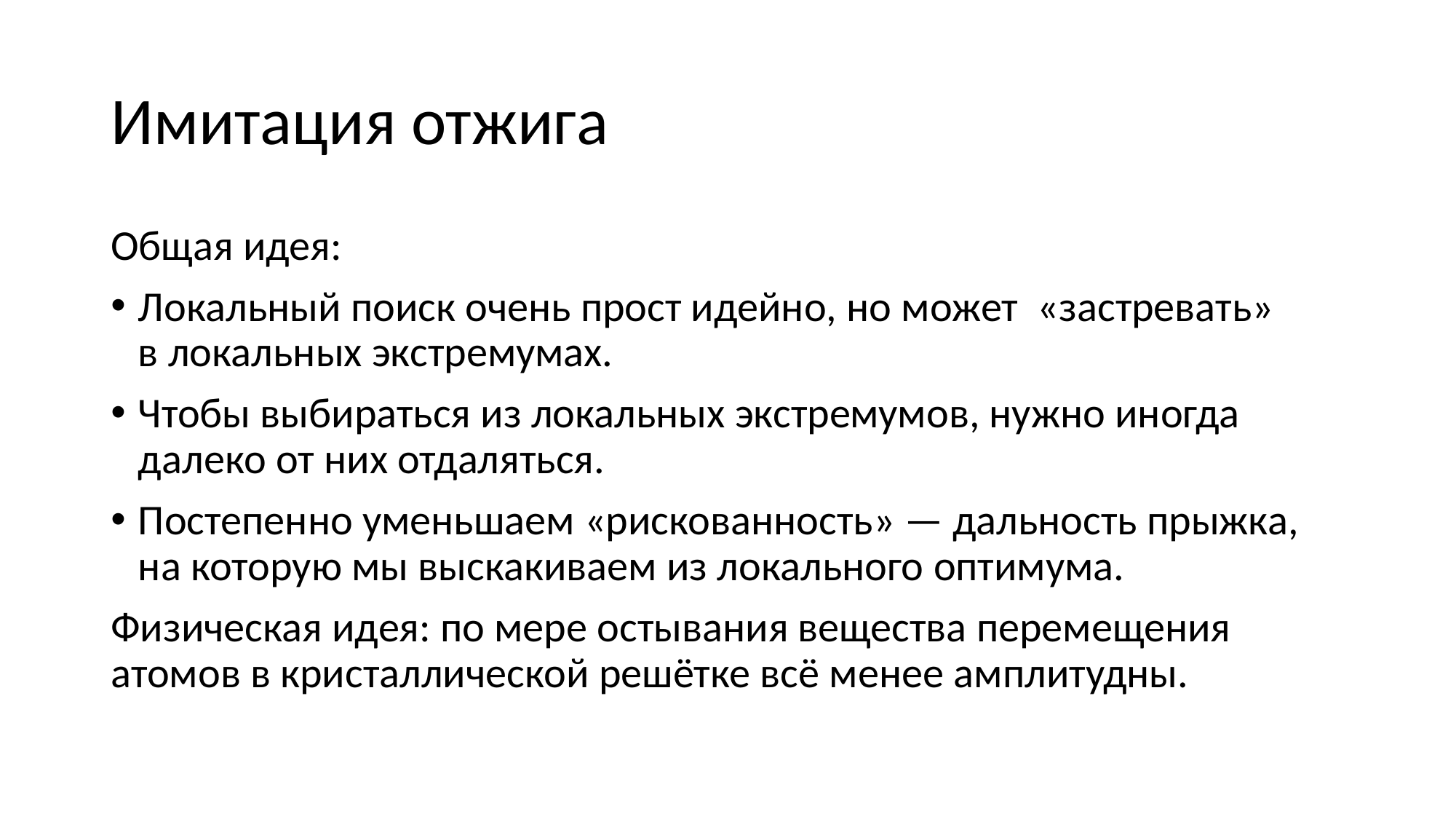

# Имитация отжига
Общая идея:
Локальный поиск очень прост идейно, но может  «застревать» в локальных экстремумах.
Чтобы выбираться из локальных экстремумов, нужно иногда далеко от них отдаляться.
Постепенно уменьшаем «рискованность» — дальность прыжка, на которую мы выскакиваем из локального оптимума.
Физическая идея: по мере остывания вещества перемещения атомов в кристаллической решётке всё менее амплитудны.